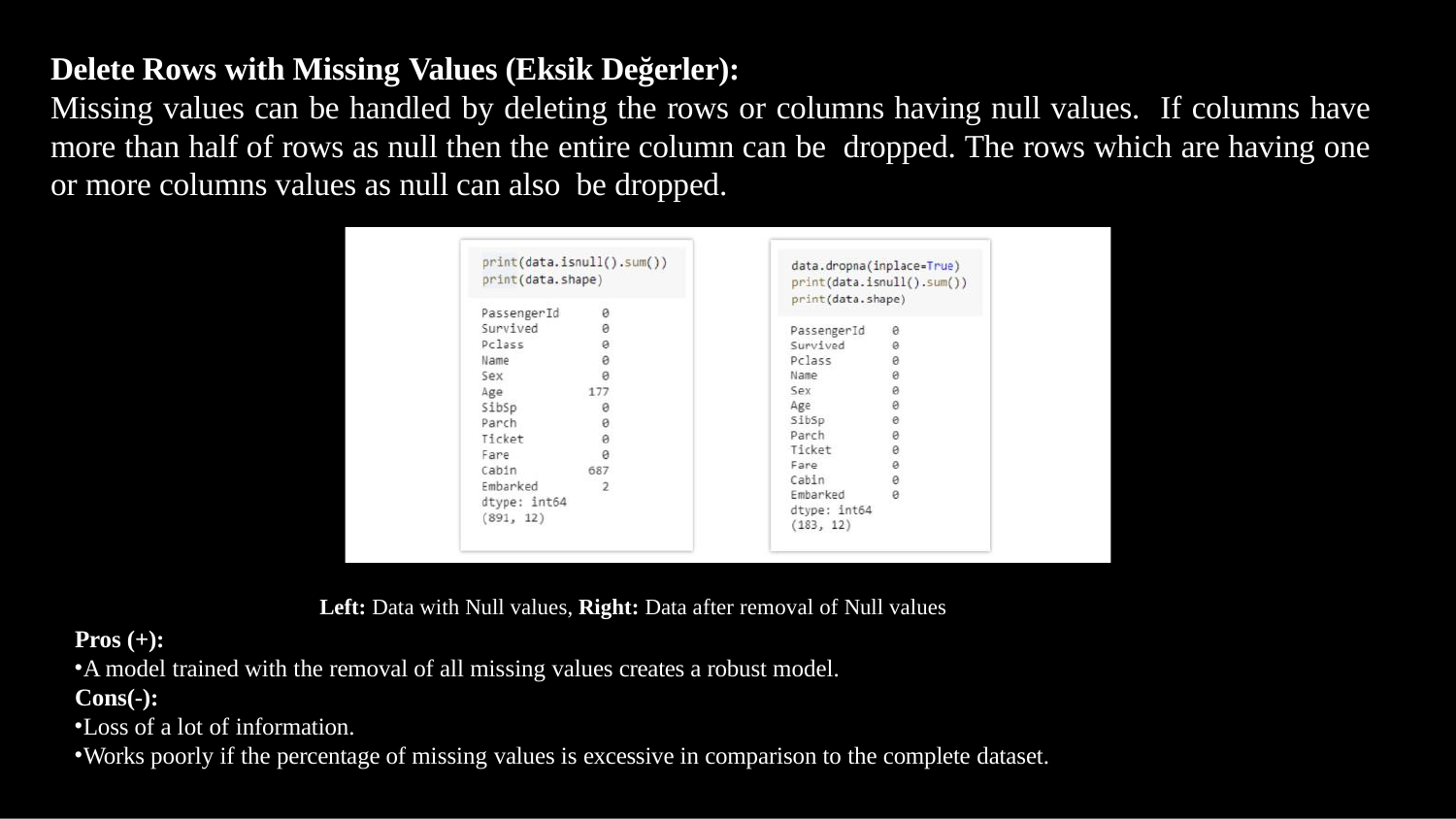

# Delete Rows with Missing Values (Eksik Değerler):
Missing values can be handled by deleting the rows or columns having null values.  If columns have more than half of rows as null then the entire column can be  dropped. The rows which are having one or more columns values as null can also  be dropped.

Left: Data with Null values, Right: Data after removal of Null values
Pros (+):
A model trained with the removal of all missing values creates a robust model.
Cons(-):
Loss of a lot of information.
Works poorly if the percentage of missing values is excessive in comparison to the complete dataset.